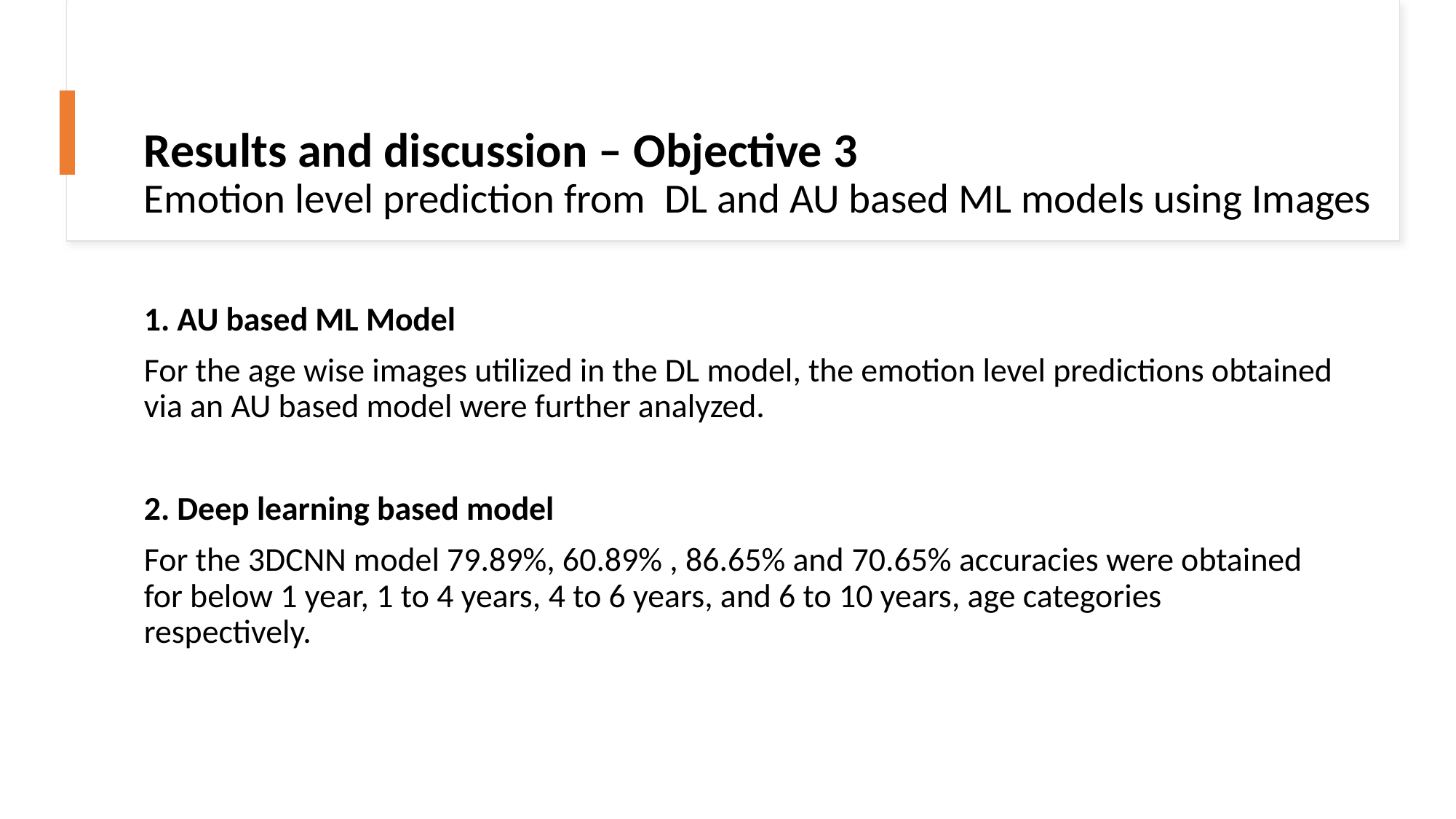

# Results and discussion – Objective 3 Emotion level prediction from  DL and AU based ML models using Images

1. AU based ML Model
For the age wise images utilized in the DL model, the emotion level predictions obtained via an AU based model were further analyzed.

2. Deep learning based model
For the 3DCNN model 79.89%, 60.89% , 86.65% and 70.65% accuracies were obtained for below 1 year, 1 to 4 years, 4 to 6 years, and 6 to 10 years, age categories respectively.